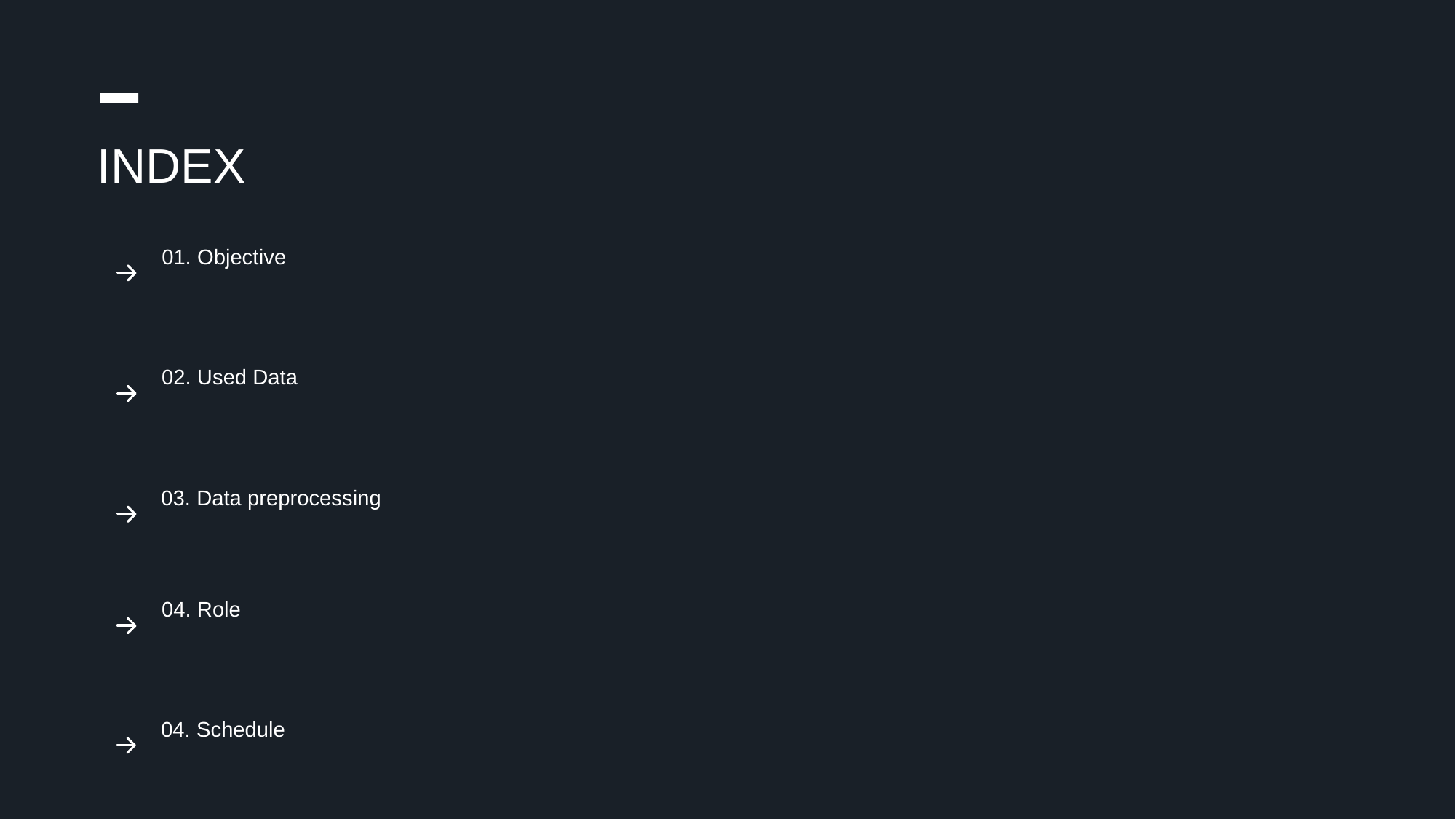

INDEX
01. Objective
Topic?
02. Used Data
Which Dataset?
03. Data preprocessing
How we will make?
04. Role
Role of members?
04. Schedule
How we proceed?